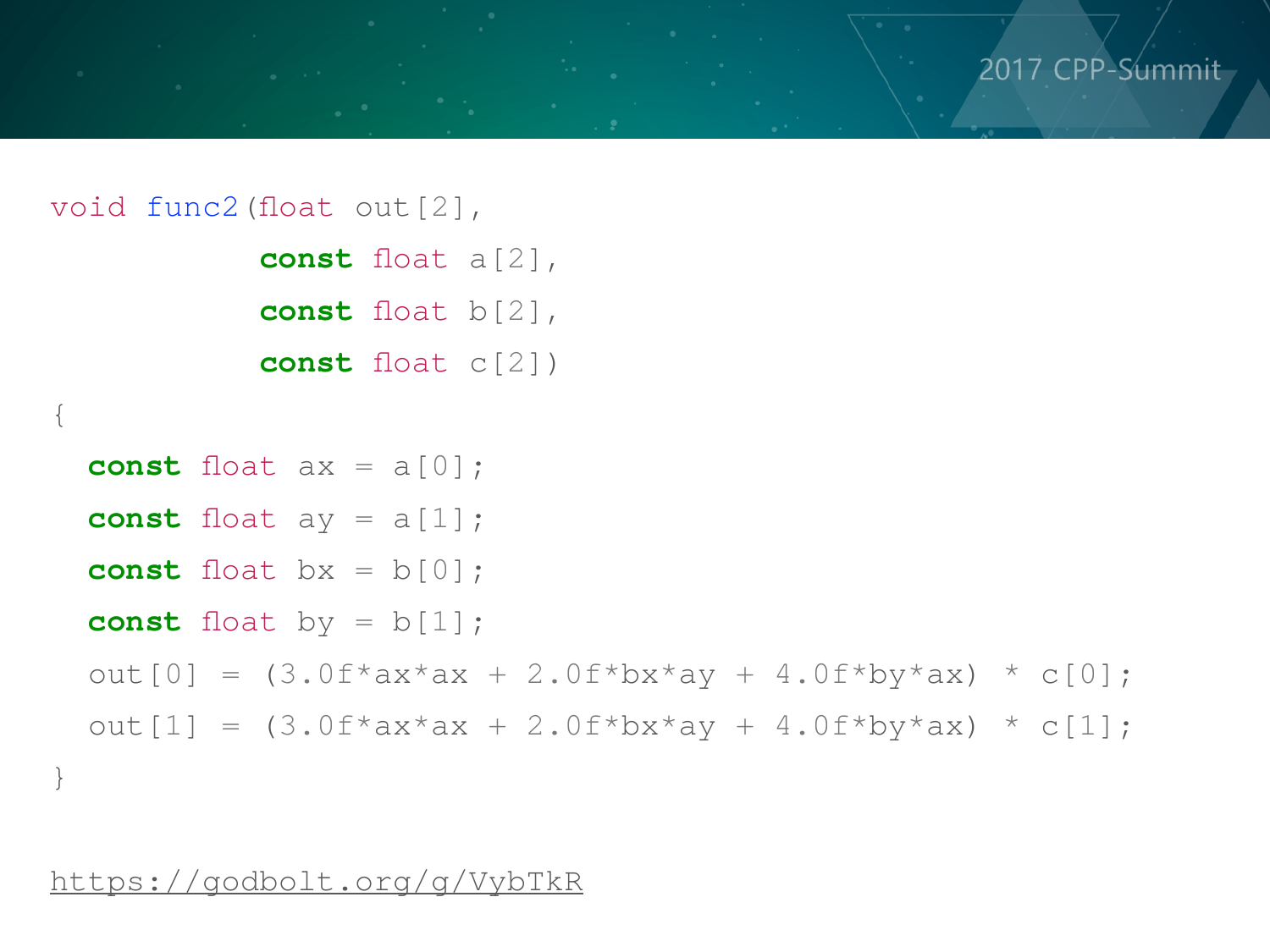

void func2(float out[2],
           const float a[2],
           const float b[2],
           const float c[2])
{
  const float ax = a[0];
  const float ay = a[1];
  const float bx = b[0];
  const float by = b[1];
  out[0] = (3.0f*ax*ax + 2.0f*bx*ay + 4.0f*by*ax) * c[0];
  out[1] = (3.0f*ax*ax + 2.0f*bx*ay + 4.0f*by*ax) * c[1];
}

https://godbolt.org/g/VybTkR